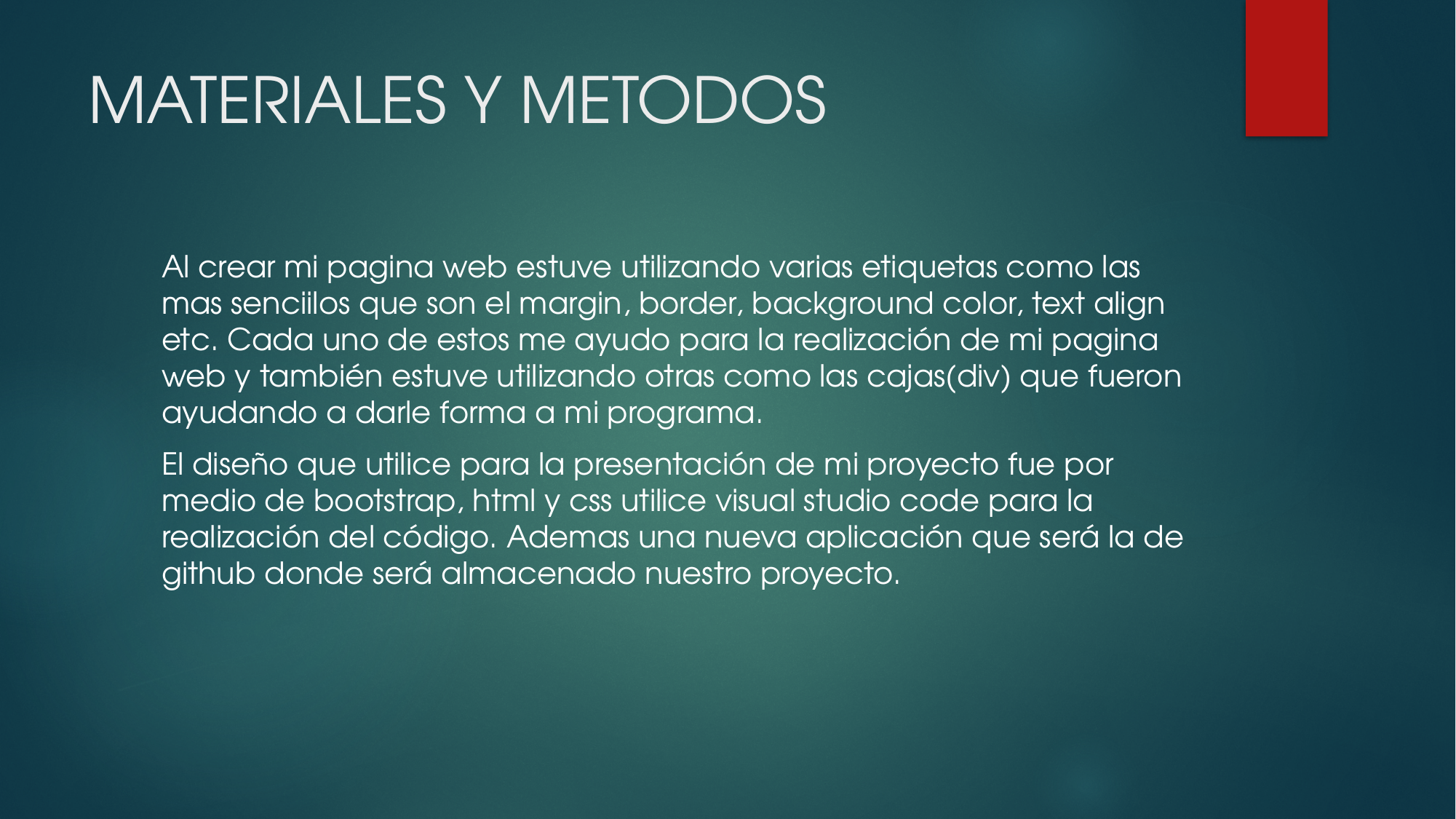

# MATERIALES Y METODOS
Al crear mi pagina web estuve utilizando varias etiquetas como las mas senciilos que son el margin, border, background color, text align etc. Cada uno de estos me ayudo para la realización de mi pagina web y también estuve utilizando otras como las cajas(div) que fueron ayudando a darle forma a mi programa.
El diseño que utilice para la presentación de mi proyecto fue por medio de bootstrap, html y css utilice visual studio code para la realización del código. Ademas una nueva aplicación que será la de github donde será almacenado nuestro proyecto.